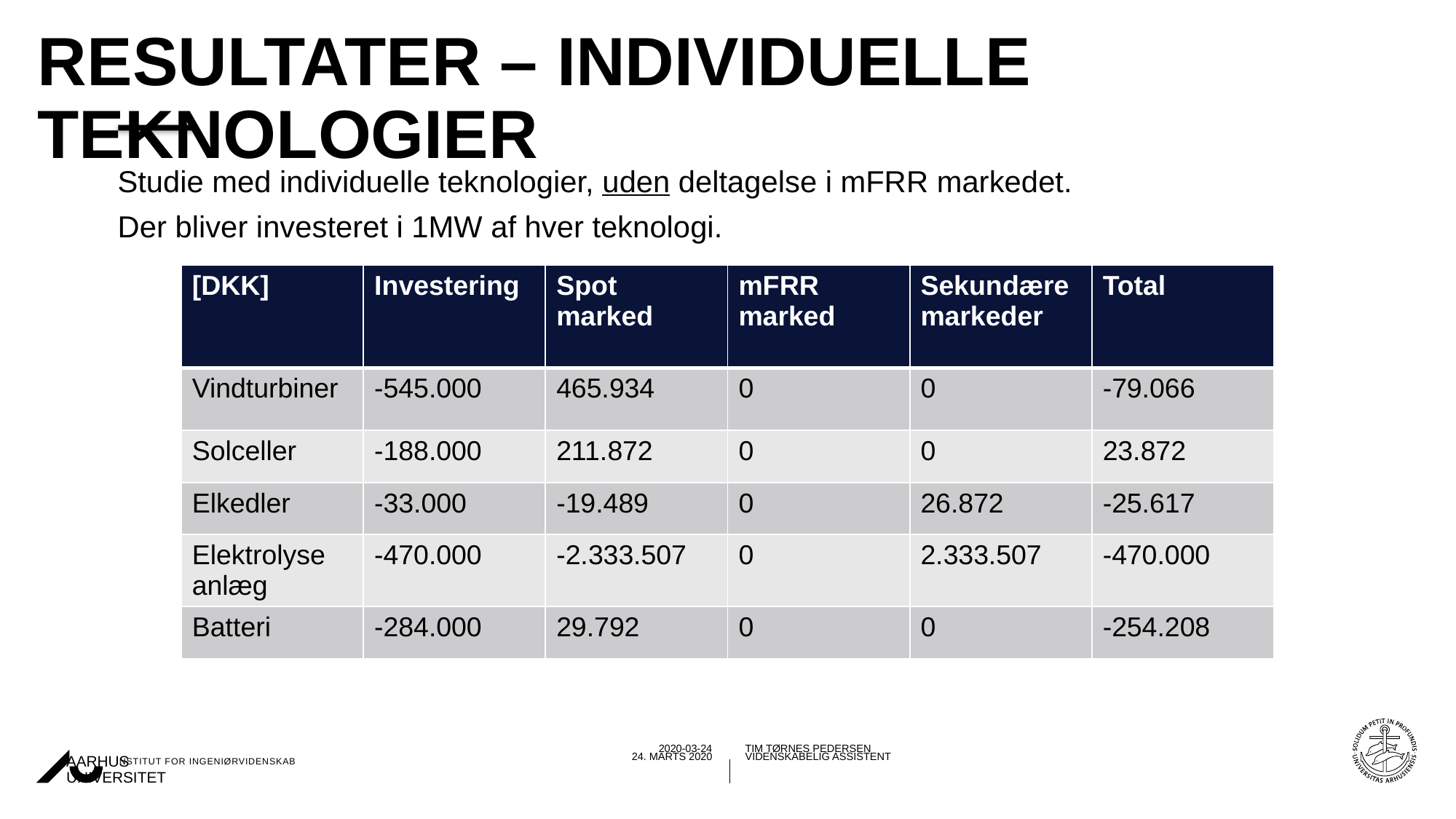

# Resultater – Individuelle teknologier
Studie med individuelle teknologier, uden deltagelse i mFRR markedet.
Der bliver investeret i 1MW af hver teknologi.
| [DKK] | Investering | Spot marked | mFRR marked | Sekundære markeder | Total |
| --- | --- | --- | --- | --- | --- |
| Vindturbiner | -545.000 | 465.934 | 0 | 0 | -79.066 |
| Solceller | -188.000 | 211.872 | 0 | 0 | 23.872 |
| Elkedler | -33.000 | -19.489 | 0 | 26.872 | -25.617 |
| Elektrolyse anlæg | -470.000 | -2.333.507 | 0 | 2.333.507 | -470.000 |
| Batteri | -284.000 | 29.792 | 0 | 0 | -254.208 |
26-03-202024-03-2020